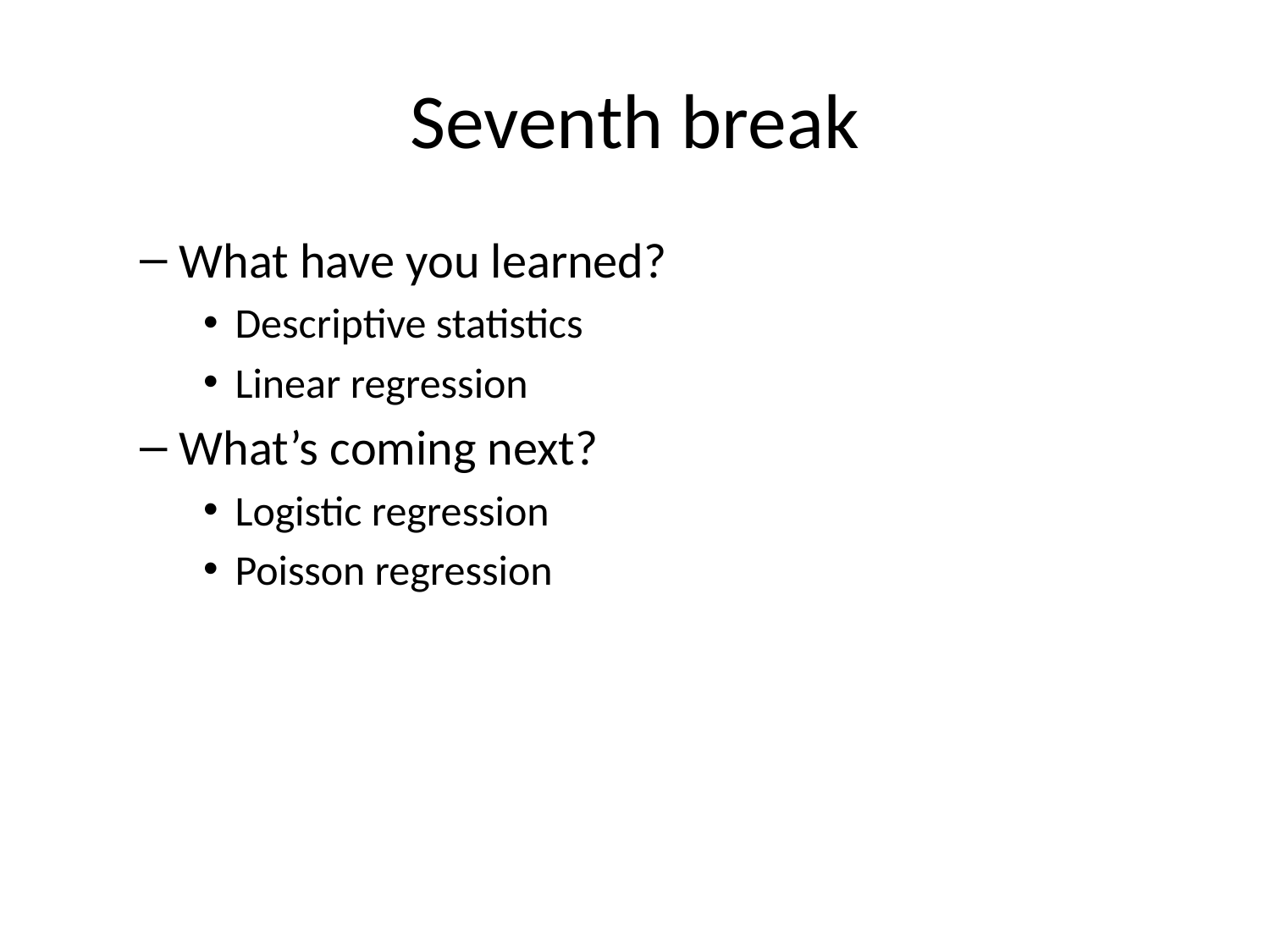

# Seventh break
What have you learned?
Descriptive statistics
Linear regression
What’s coming next?
Logistic regression
Poisson regression